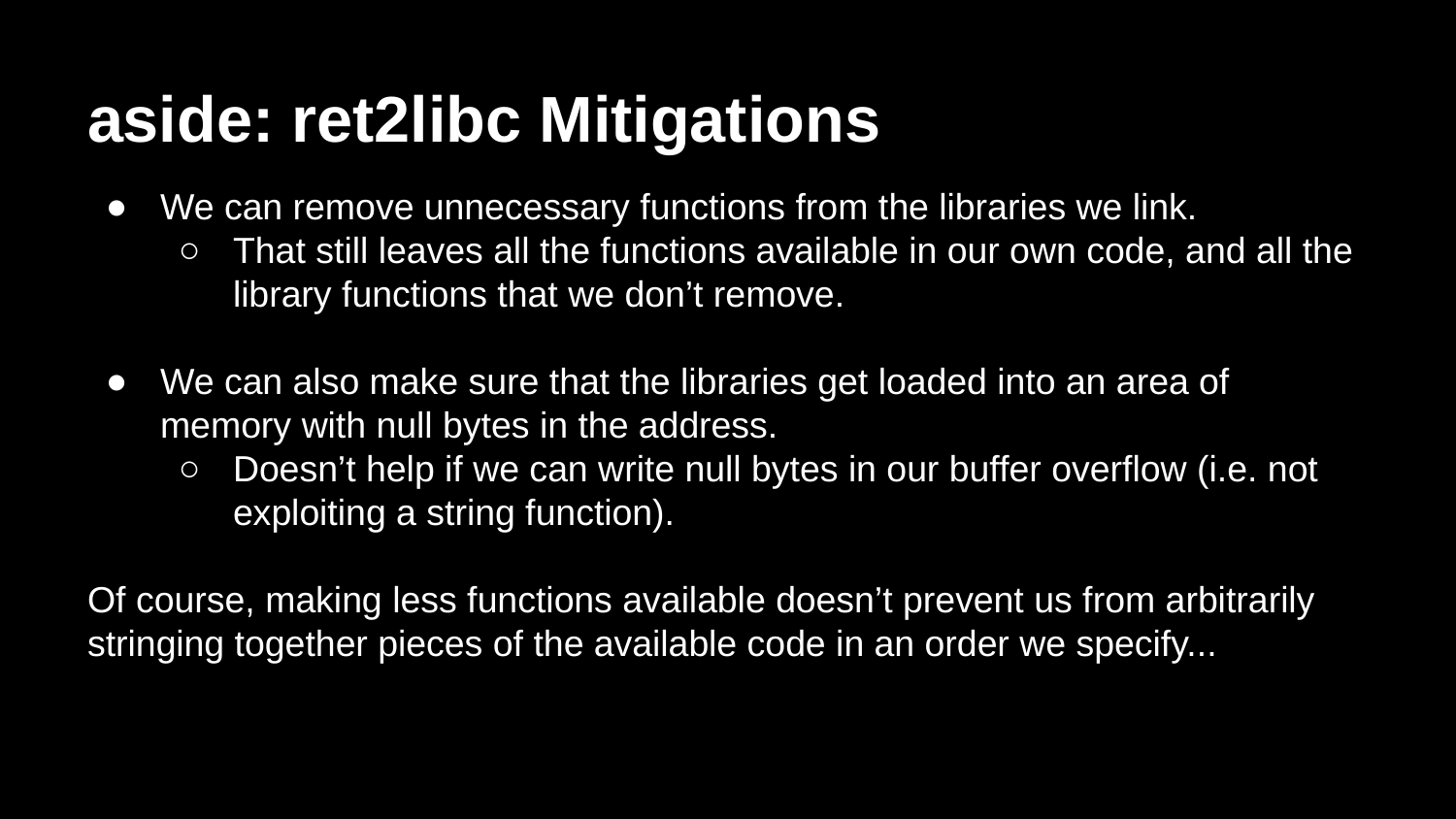

# aside: ret2libc Mitigations
We can remove unnecessary functions from the libraries we link.
That still leaves all the functions available in our own code, and all the library functions that we don’t remove.

We can also make sure that the libraries get loaded into an area of memory with null bytes in the address.
Doesn’t help if we can write null bytes in our buffer overflow (i.e. not exploiting a string function).

Of course, making less functions available doesn’t prevent us from arbitrarily stringing together pieces of the available code in an order we specify...